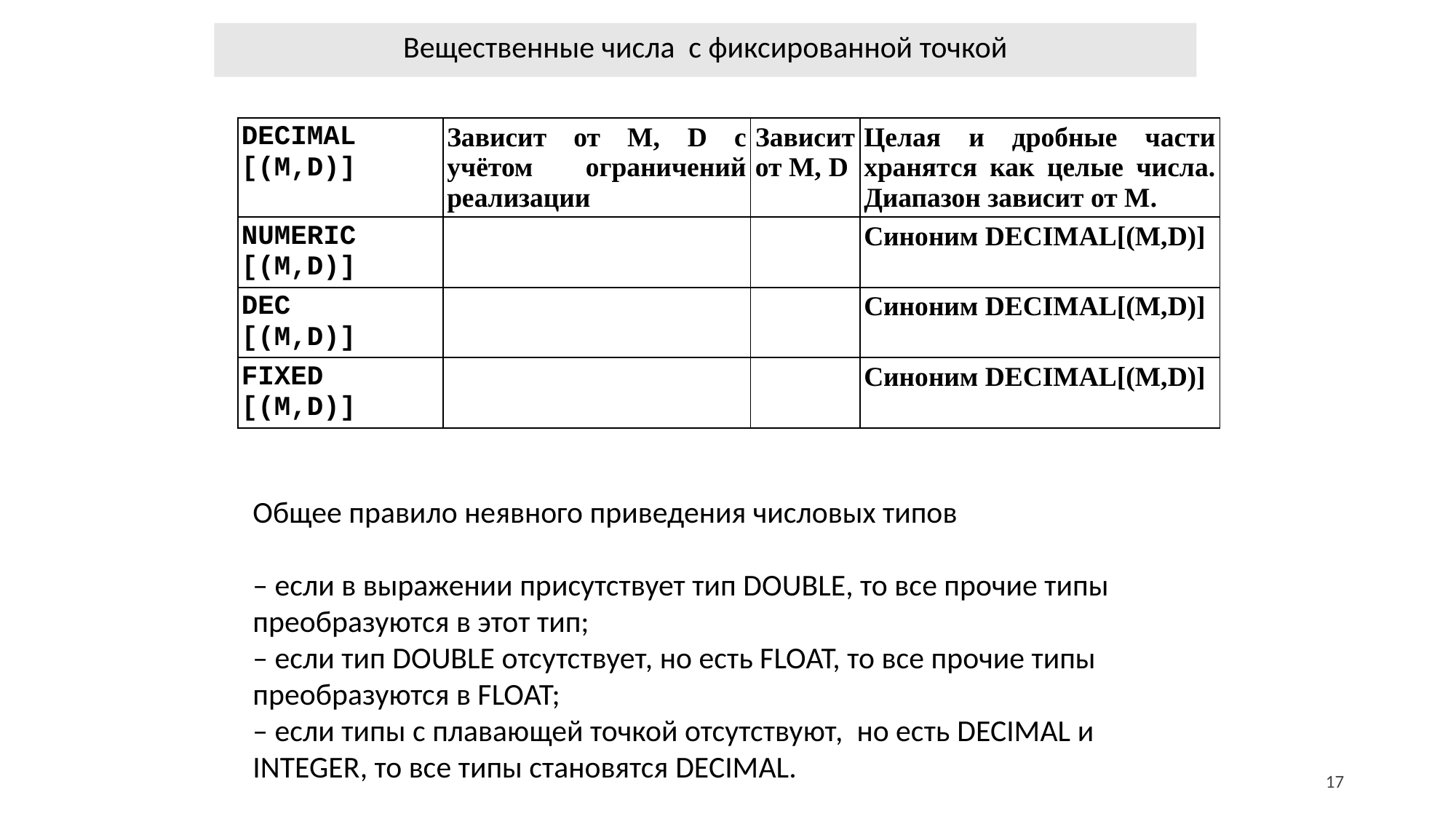

Вещественные числа  с фиксированной точкой
| DECIMAL [(M,D)] | Зависит от М, D с учётом ограничений реализации | Зависит от М, D | Целая и дробные части хранятся как целые числа. Диапазон зависит от М. |
| --- | --- | --- | --- |
| NUMERIC [(M,D)] |  |  | Синоним DECIMAL[(M,D)] |
| DEC [(M,D)] |  |  | Синоним DECIMAL[(M,D)] |
| FIXED [(M,D)] |  |  | Синоним DECIMAL[(M,D)] |
Общее правило неявного приведения числовых типов

– если в выражении присутствует тип DOUBLE, то все прочие типы преобразуются в этот тип;
– если тип DOUBLE отсутствует, но есть FLOAT, то все прочие типы преобразуются в FLOAT;
– если типы с плавающей точкой отсутствуют,  но есть DECIMAL и INTEGER, то все типы становятся DECIMAL.
17